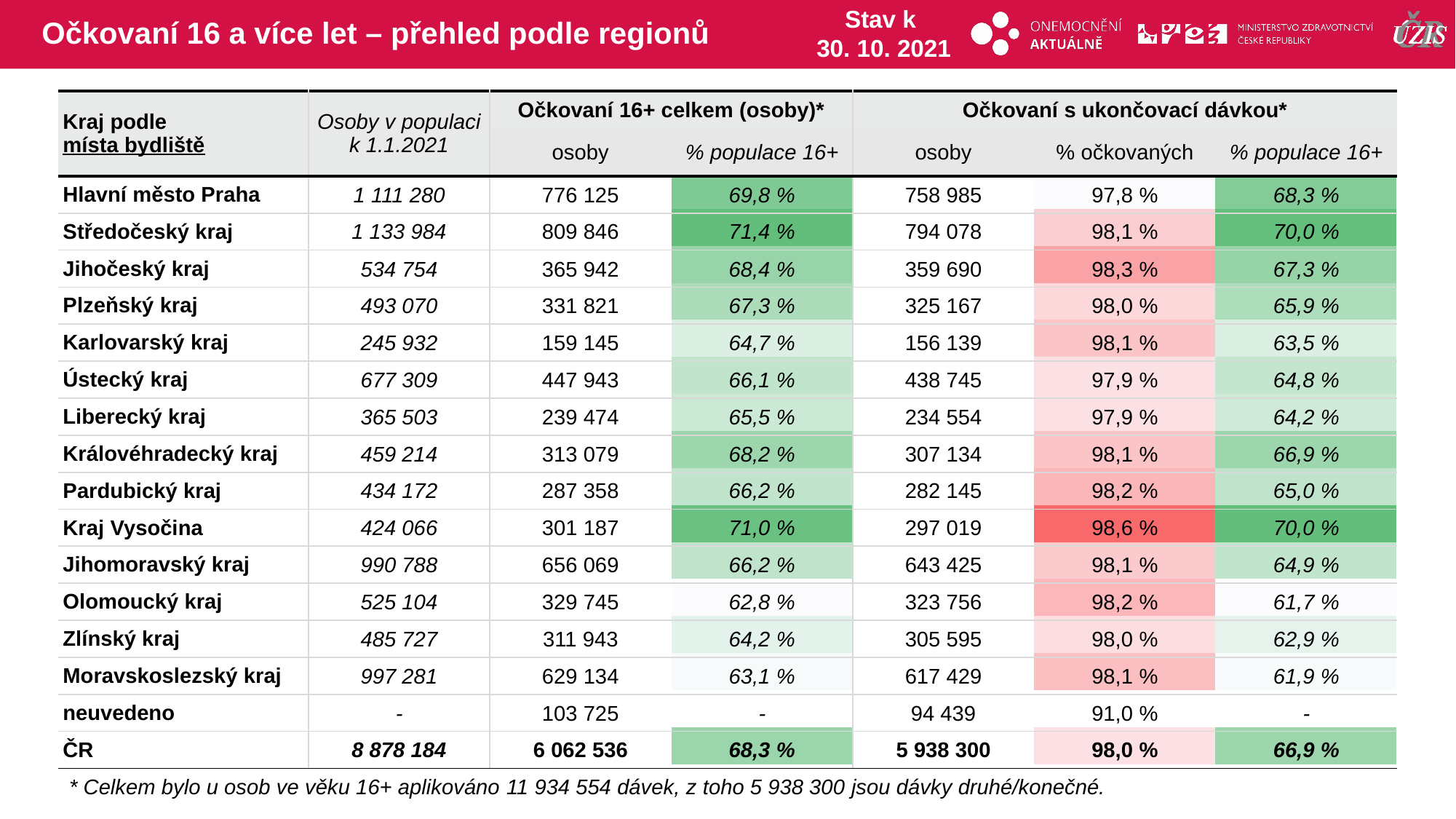

# Očkovaní 16 a více let – přehled podle regionů
Stav k
30. 10. 2021
| Kraj podle místa bydliště | Osoby v populaci k 1.1.2021 | Očkovaní 16+ celkem (osoby)\* |  | Očkovaní s ukončovací dávkou\* |  |  |
| --- | --- | --- | --- | --- | --- | --- |
|  |  | osoby | % populace 16+ | osoby | % očkovaných | % populace 16+ |
| Hlavní město Praha | 1 111 280 | 776 125 | 69,8 % | 758 985 | 97,8 % | 68,3 % |
| Středočeský kraj | 1 133 984 | 809 846 | 71,4 % | 794 078 | 98,1 % | 70,0 % |
| Jihočeský kraj | 534 754 | 365 942 | 68,4 % | 359 690 | 98,3 % | 67,3 % |
| Plzeňský kraj | 493 070 | 331 821 | 67,3 % | 325 167 | 98,0 % | 65,9 % |
| Karlovarský kraj | 245 932 | 159 145 | 64,7 % | 156 139 | 98,1 % | 63,5 % |
| Ústecký kraj | 677 309 | 447 943 | 66,1 % | 438 745 | 97,9 % | 64,8 % |
| Liberecký kraj | 365 503 | 239 474 | 65,5 % | 234 554 | 97,9 % | 64,2 % |
| Královéhradecký kraj | 459 214 | 313 079 | 68,2 % | 307 134 | 98,1 % | 66,9 % |
| Pardubický kraj | 434 172 | 287 358 | 66,2 % | 282 145 | 98,2 % | 65,0 % |
| Kraj Vysočina | 424 066 | 301 187 | 71,0 % | 297 019 | 98,6 % | 70,0 % |
| Jihomoravský kraj | 990 788 | 656 069 | 66,2 % | 643 425 | 98,1 % | 64,9 % |
| Olomoucký kraj | 525 104 | 329 745 | 62,8 % | 323 756 | 98,2 % | 61,7 % |
| Zlínský kraj | 485 727 | 311 943 | 64,2 % | 305 595 | 98,0 % | 62,9 % |
| Moravskoslezský kraj | 997 281 | 629 134 | 63,1 % | 617 429 | 98,1 % | 61,9 % |
| neuvedeno | - | 103 725 | - | 94 439 | 91,0 % | - |
| ČR | 8 878 184 | 6 062 536 | 68,3 % | 5 938 300 | 98,0 % | 66,9 % |
|  |  |  |  |  |  |
| --- | --- | --- | --- | --- | --- |
|  |  |  |  |  |  |
|  |  |  |  |  |  |
|  |  |  |  |  |  |
|  |  |  |  |  |  |
|  |  |  |  |  |  |
|  |  |  |  |  |  |
|  |  |  |  |  |  |
|  |  |  |  |  |  |
|  |  |  |  |  |  |
|  |  |  |  |  |  |
|  |  |  |  |  |  |
|  |  |  |  |  |  |
|  |  |  |  |  |  |
|  |  |  |  |  |  |
|  |  |  |  |  |  |
* Celkem bylo u osob ve věku 16+ aplikováno 11 934 554 dávek, z toho 5 938 300 jsou dávky druhé/konečné.